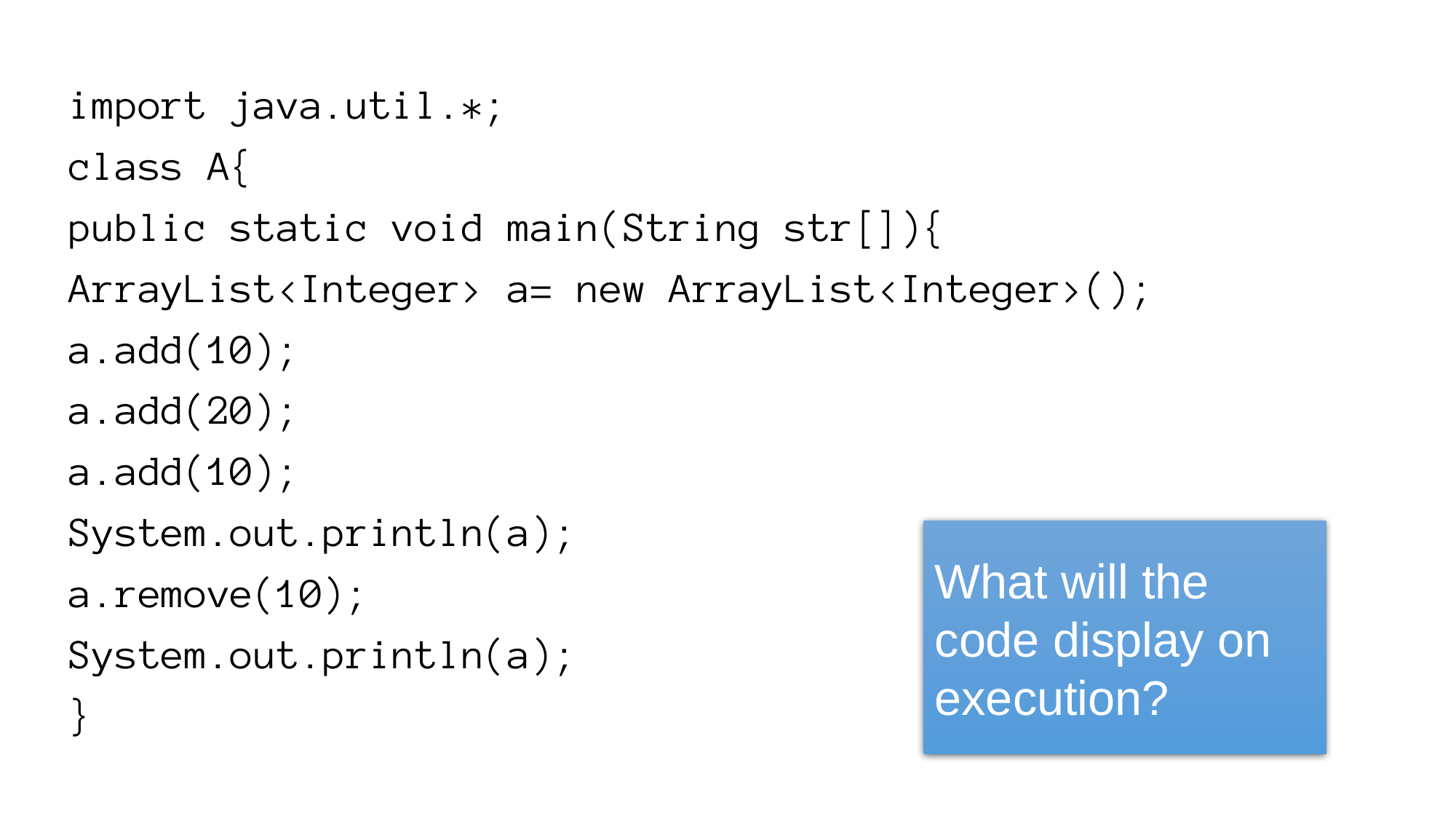

import java.util.*;
class A{
public static void main(String str[]){
ArrayList<Integer> a= new ArrayList<Integer>();
a.add(10);
a.add(20);
a.add(10);
System.out.println(a);
a.remove(10);
System.out.println(a);
}
What will the code display on execution?